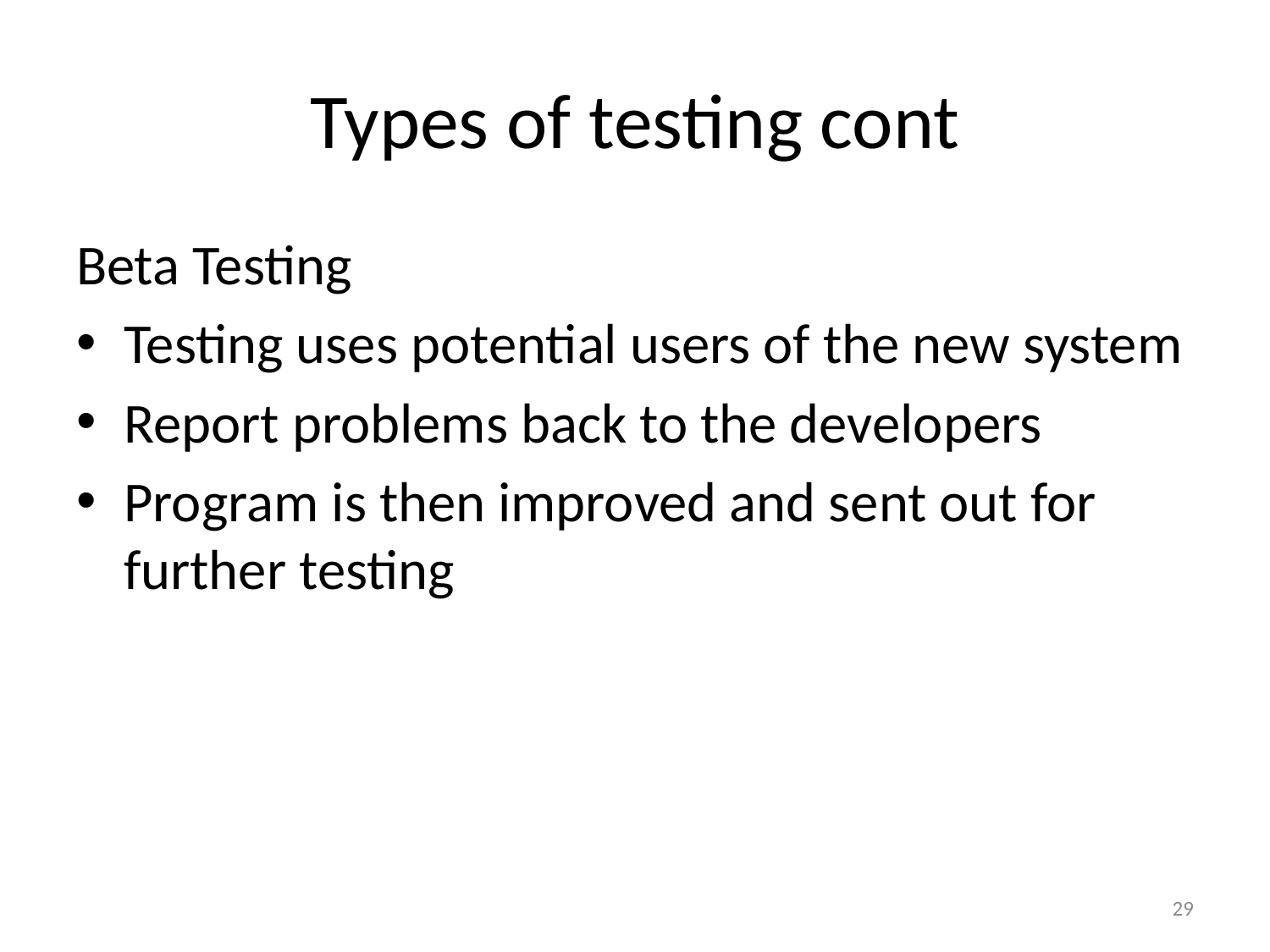

# Types of testing cont
Beta Testing
Testing uses potential users of the new system
Report problems back to the developers
Program is then improved and sent out for further testing
29